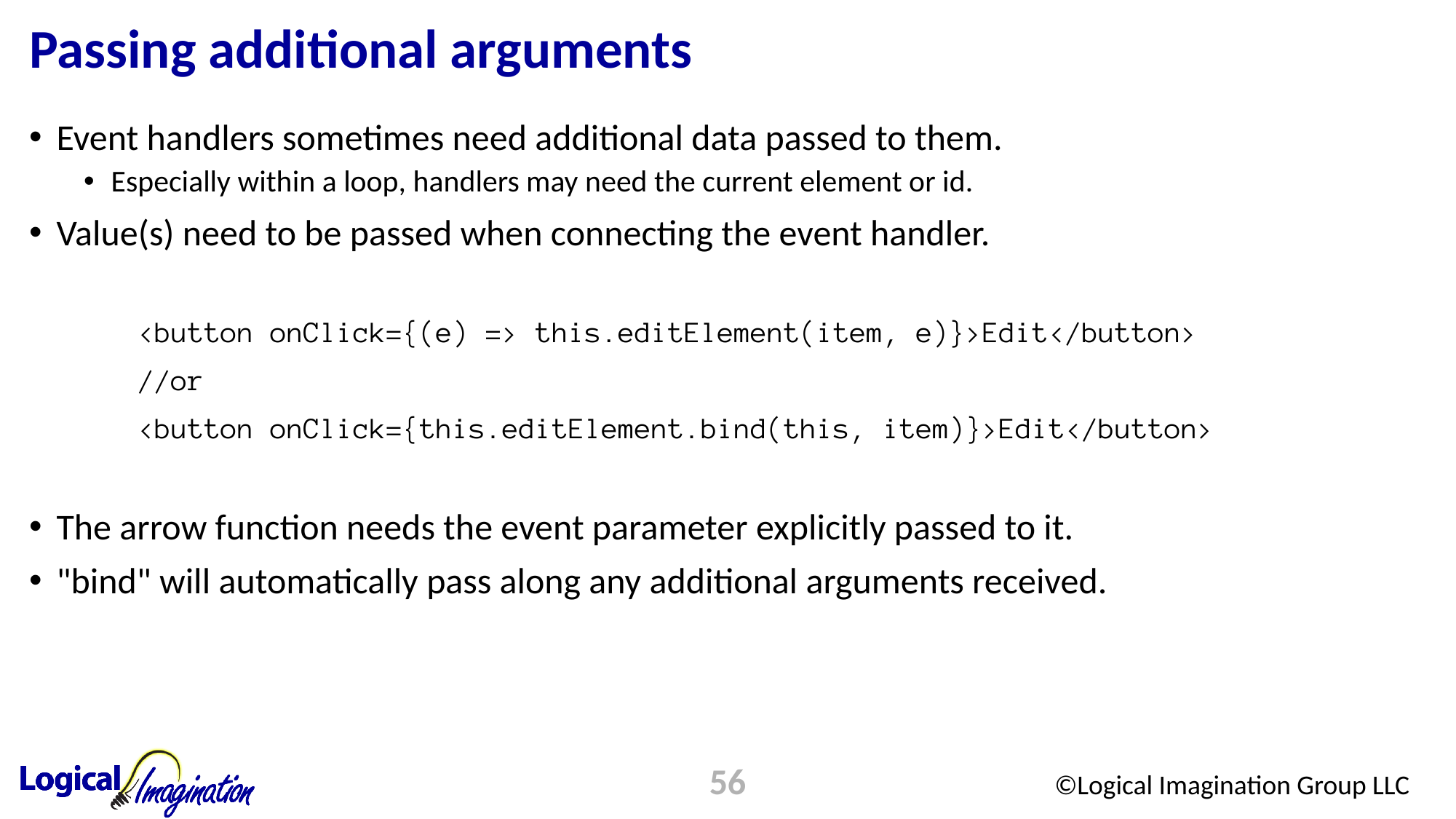

# Passing additional arguments
Event handlers sometimes need additional data passed to them.
Especially within a loop, handlers may need the current element or id.
Value(s) need to be passed when connecting the event handler.

	<button onClick={(e) => this.editElement(item, e)}>Edit</button>
	//or
	<button onClick={this.editElement.bind(this, item)}>Edit</button>

The arrow function needs the event parameter explicitly passed to it.
"bind" will automatically pass along any additional arguments received.
56